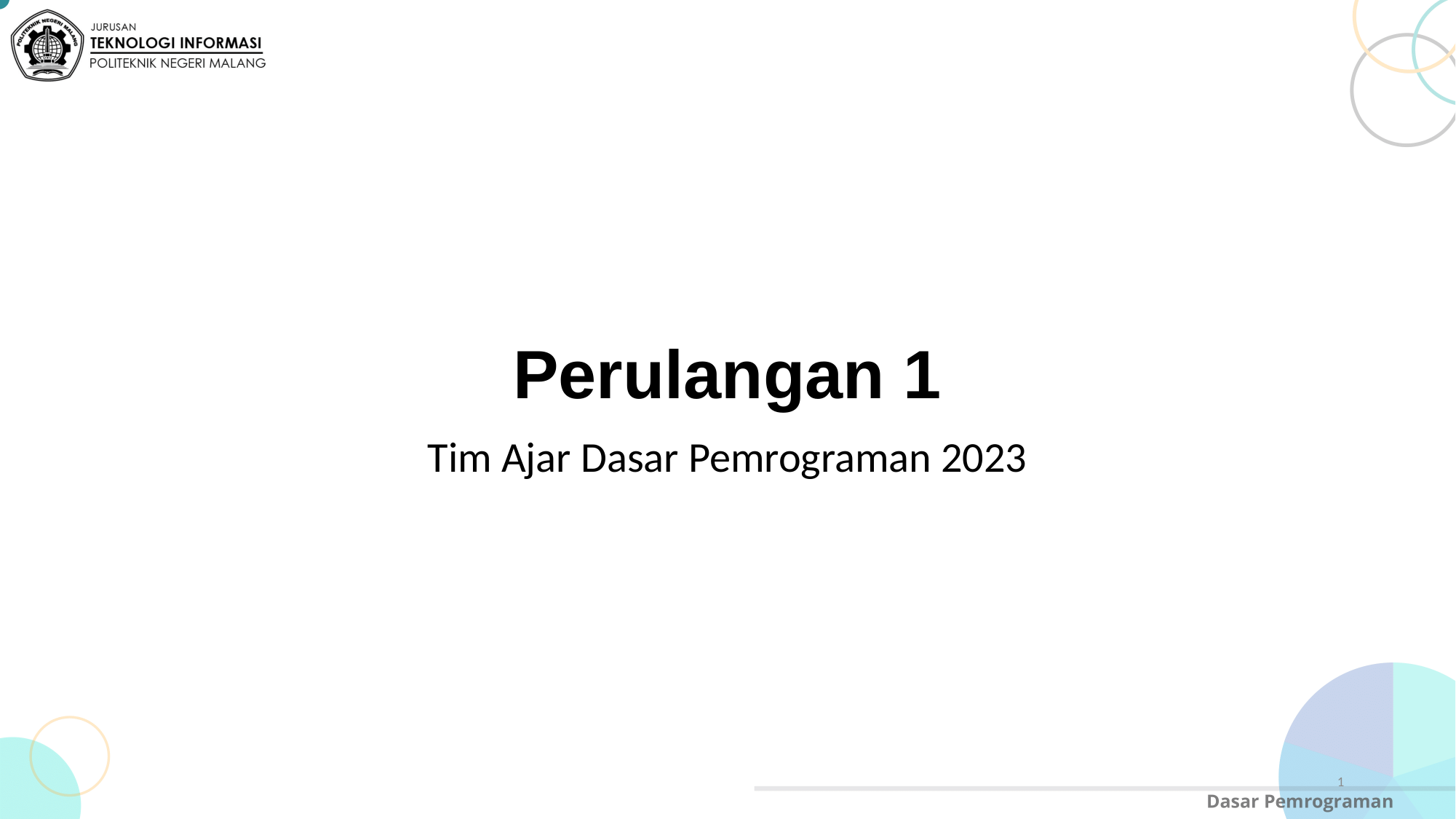

# Perulangan 1
Tim Ajar Dasar Pemrograman 2023
1